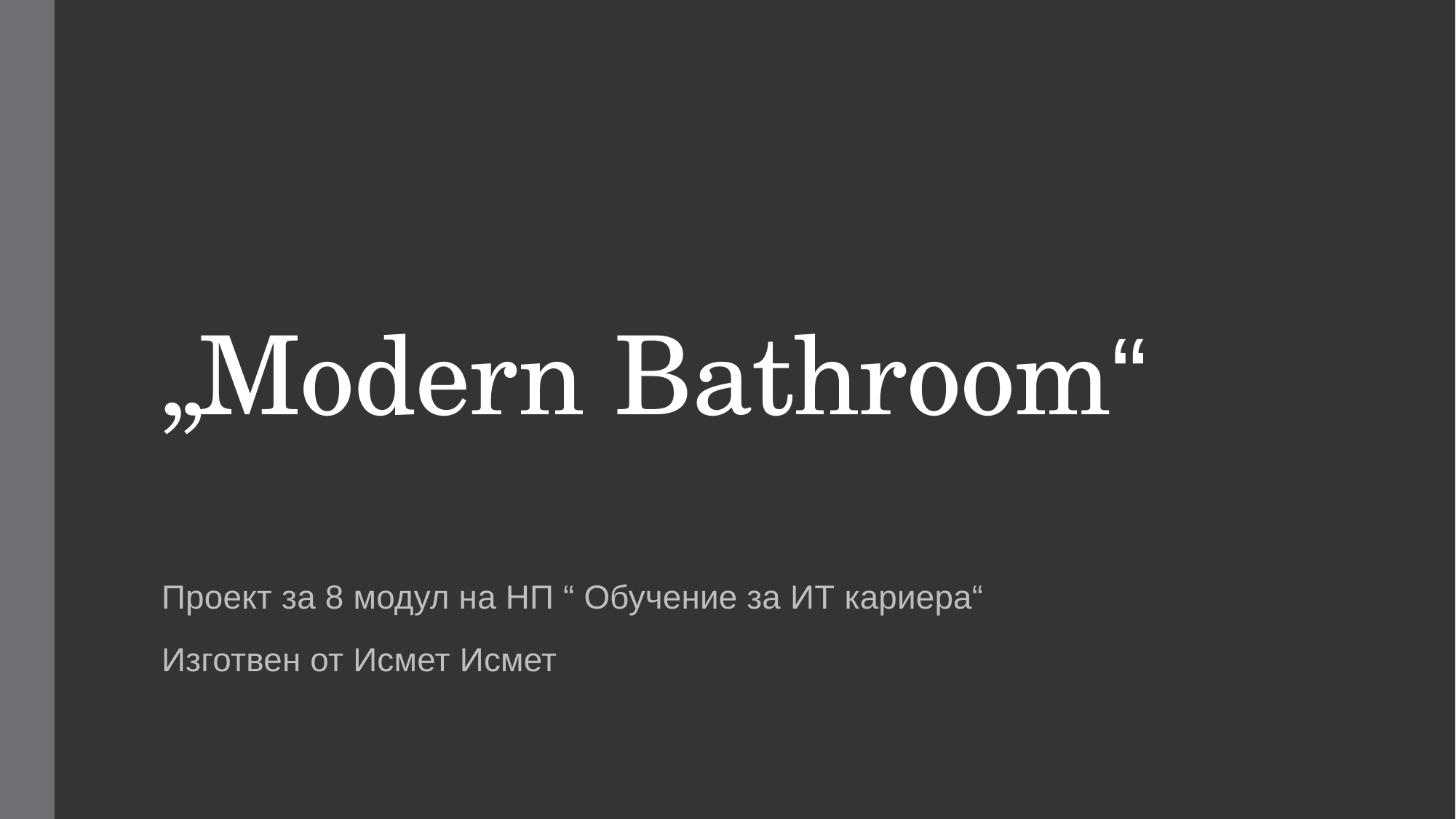

# „Modern Bathroom“
Проект за 8 модул на НП “ Обучение за ИТ кариера“
Изготвен от Исмет Исмет